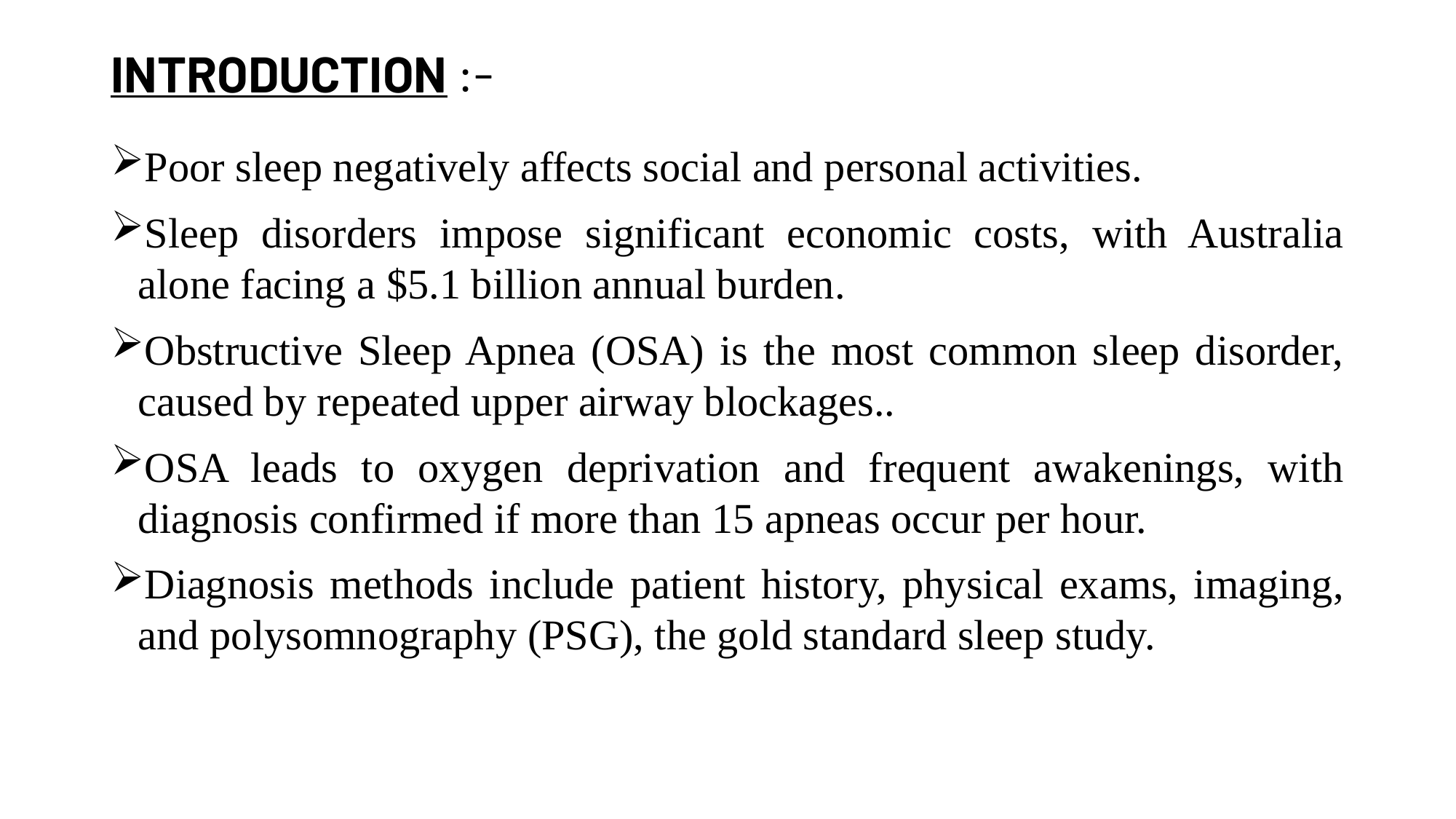

# INTRODUCTION :-
Poor sleep negatively affects social and personal activities.
Sleep disorders impose significant economic costs, with Australia alone facing a $5.1 billion annual burden.
Obstructive Sleep Apnea (OSA) is the most common sleep disorder, caused by repeated upper airway blockages..
OSA leads to oxygen deprivation and frequent awakenings, with diagnosis confirmed if more than 15 apneas occur per hour.
Diagnosis methods include patient history, physical exams, imaging, and polysomnography (PSG), the gold standard sleep study.